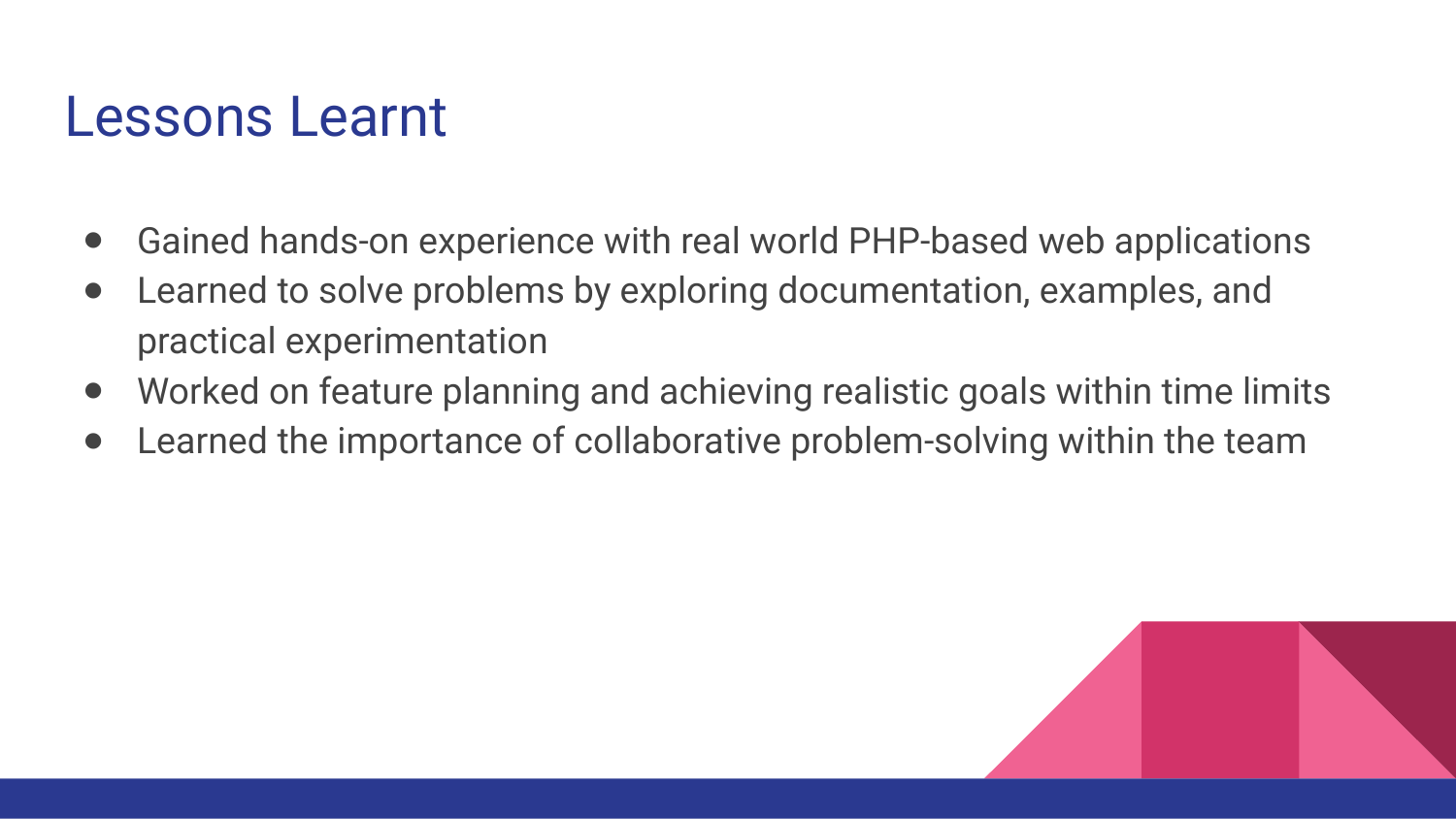

# Lessons Learnt
Gained hands-on experience with real world PHP-based web applications
Learned to solve problems by exploring documentation, examples, and practical experimentation
Worked on feature planning and achieving realistic goals within time limits
Learned the importance of collaborative problem-solving within the team